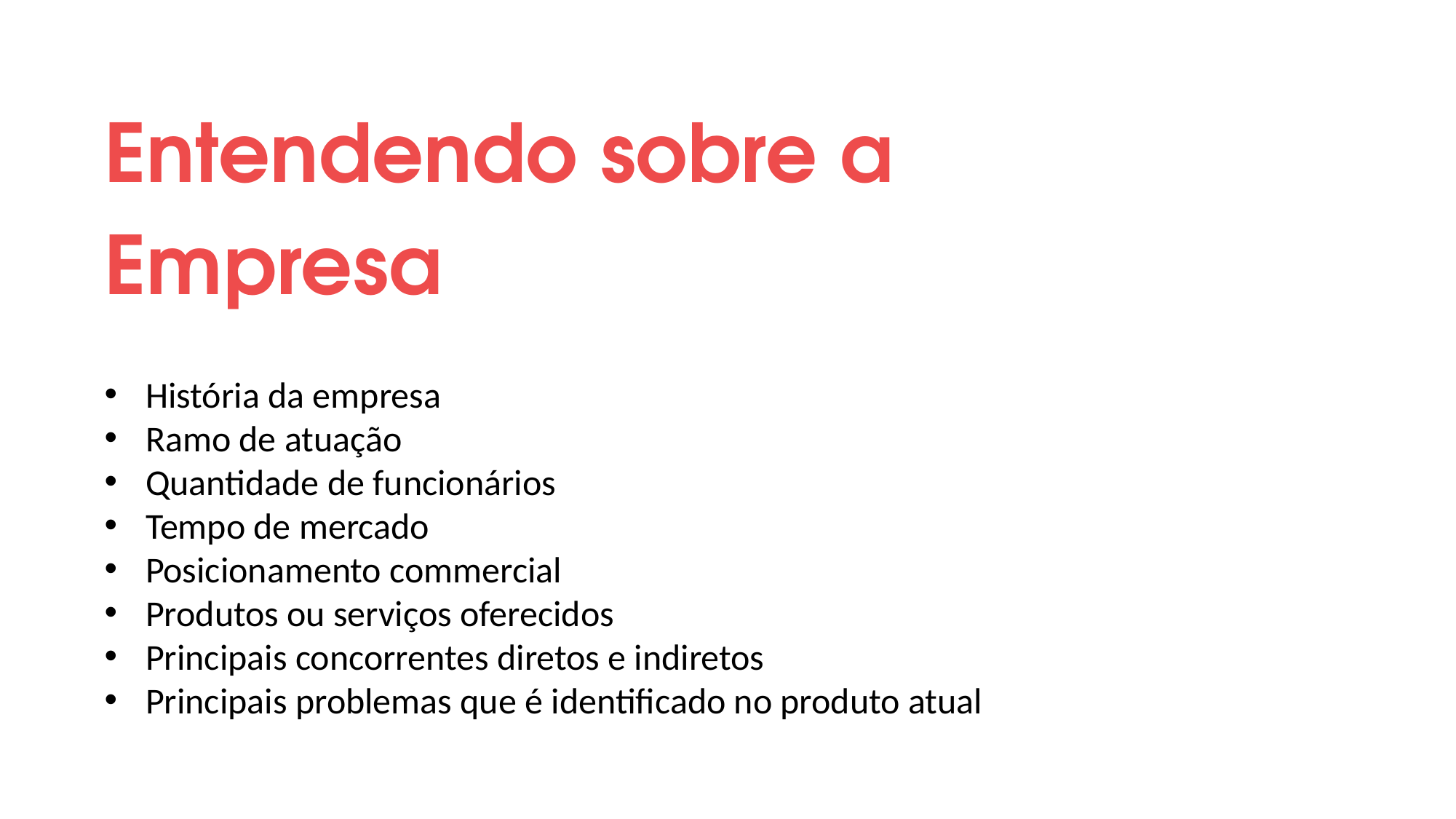

Entendendo sobre a Empresa

História da empresa
Ramo de atuação
Quantidade de funcionários
Tempo de mercado
Posicionamento commercial
Produtos ou serviços oferecidos
Principais concorrentes diretos e indiretos
Principais problemas que é identificado no produto atual